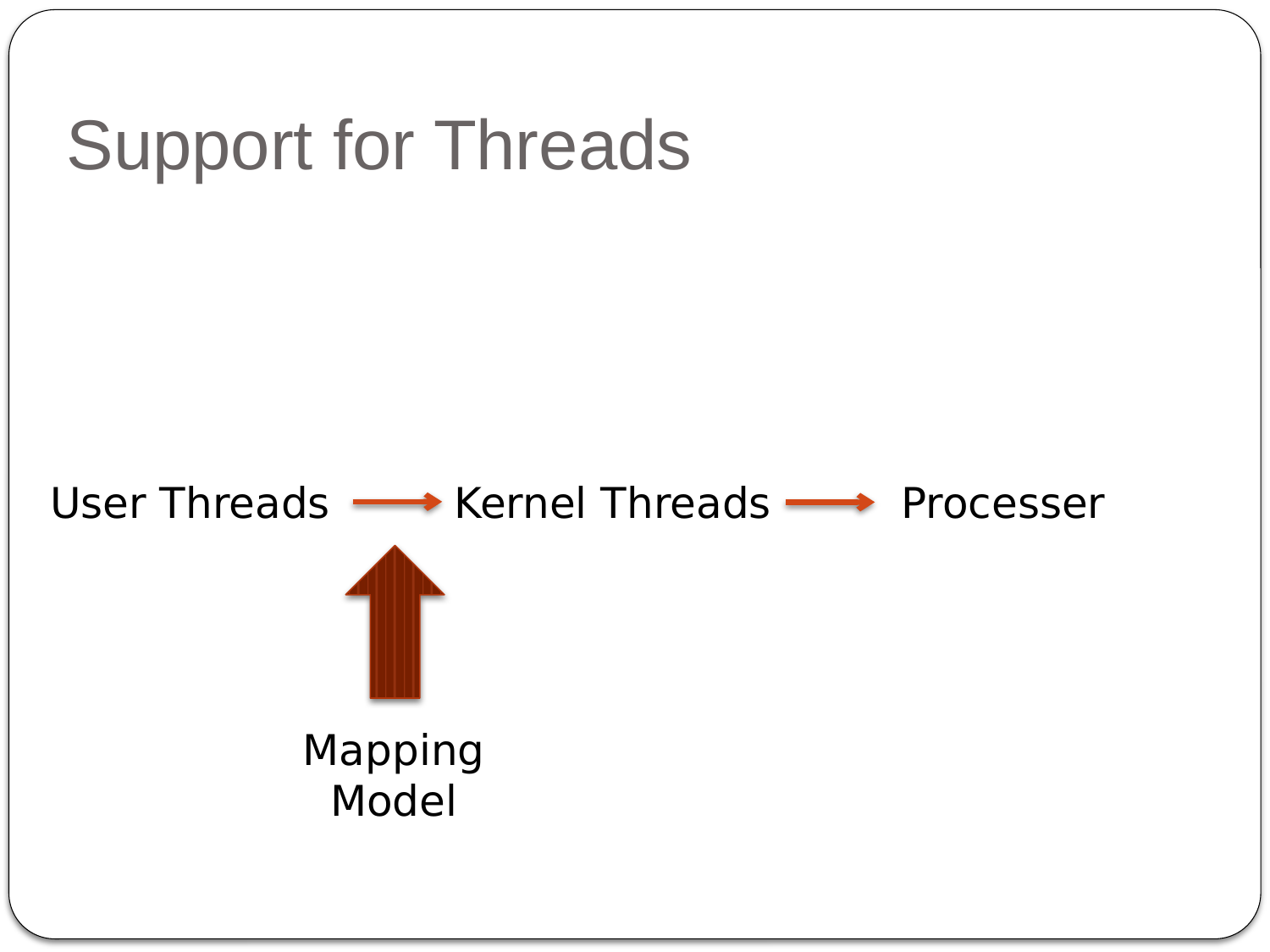

# Support for Threads
User Threads
Kernel Threads
Processer

Mapping Model